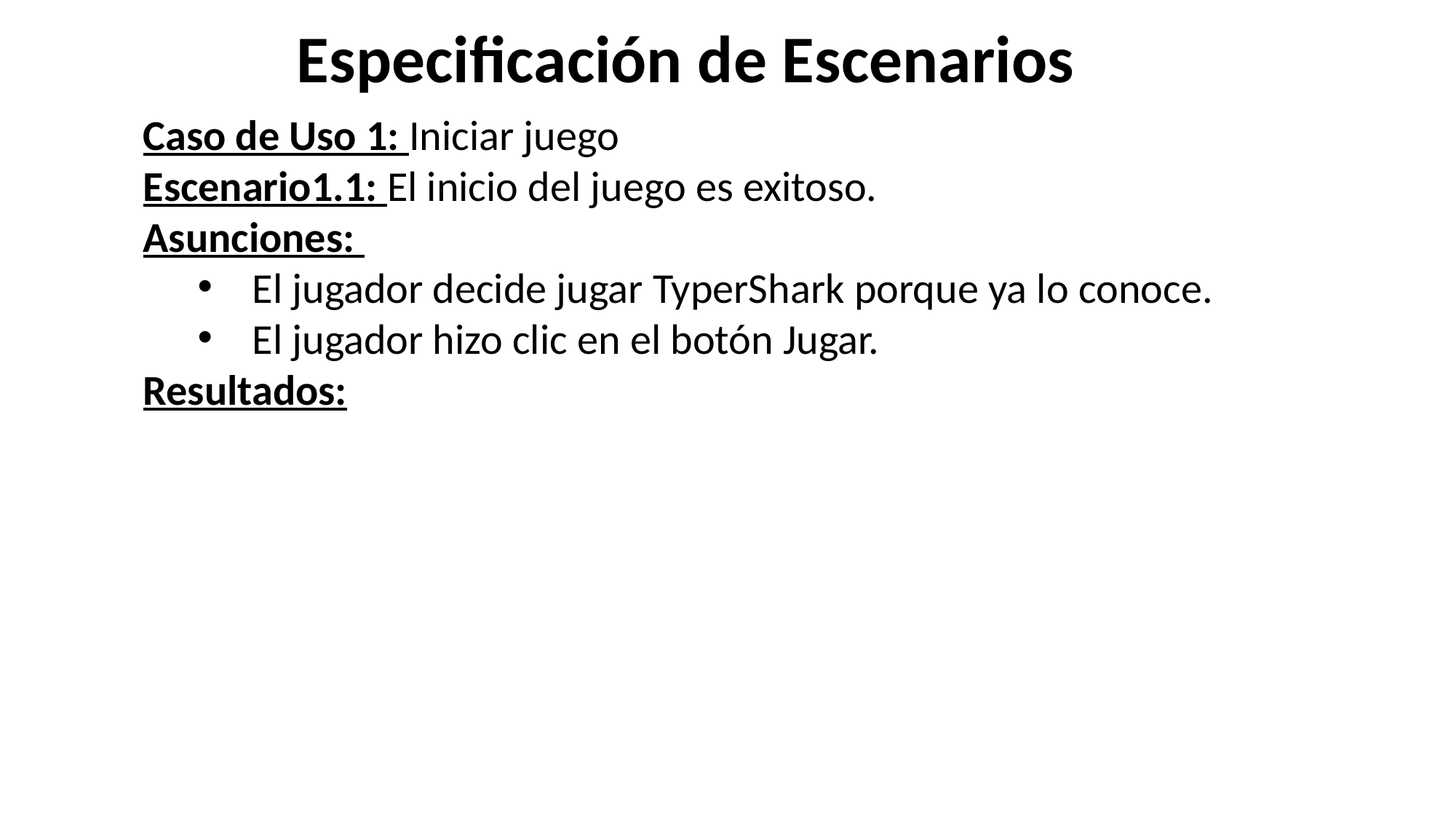

Especificación de Escenarios
Caso de Uso 1: Iniciar juego
Escenario1.1: El inicio del juego es exitoso.
Asunciones:
El jugador decide jugar TyperShark porque ya lo conoce.
El jugador hizo clic en el botón Jugar.
Resultados: